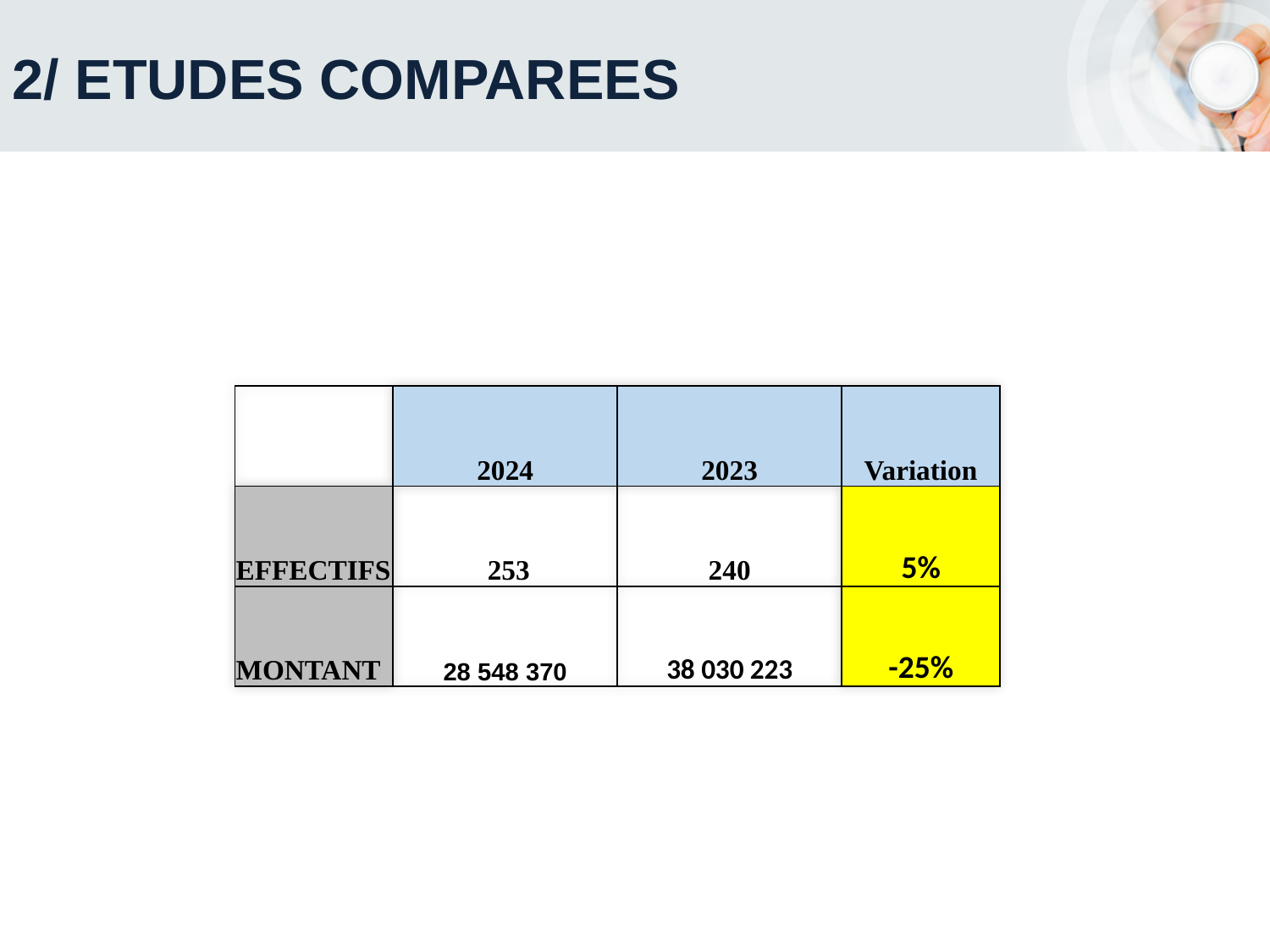

# 2/ ETUDES COMPAREES
|  | 2024 | 2023 | Variation |
| --- | --- | --- | --- |
| EFFECTIFS | 253 | 240 | 5% |
| MONTANT | 28 548 370 | 38 030 223 | -25% |